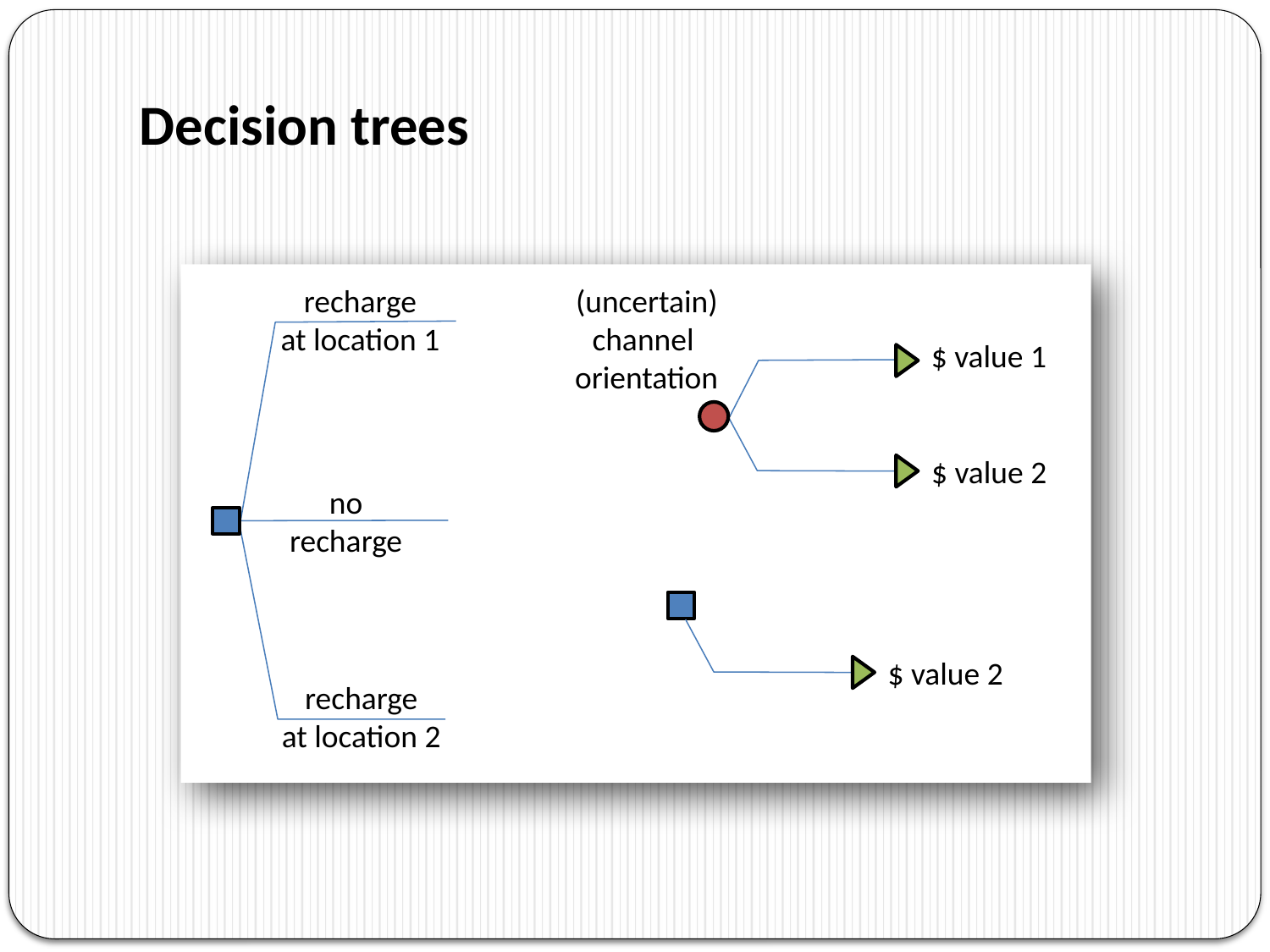

# Decision trees

recharge
at location 1
(uncertain)
channel
orientation

$ value 1

$ value 2

no
recharge

$ value 2

recharge
at location 2